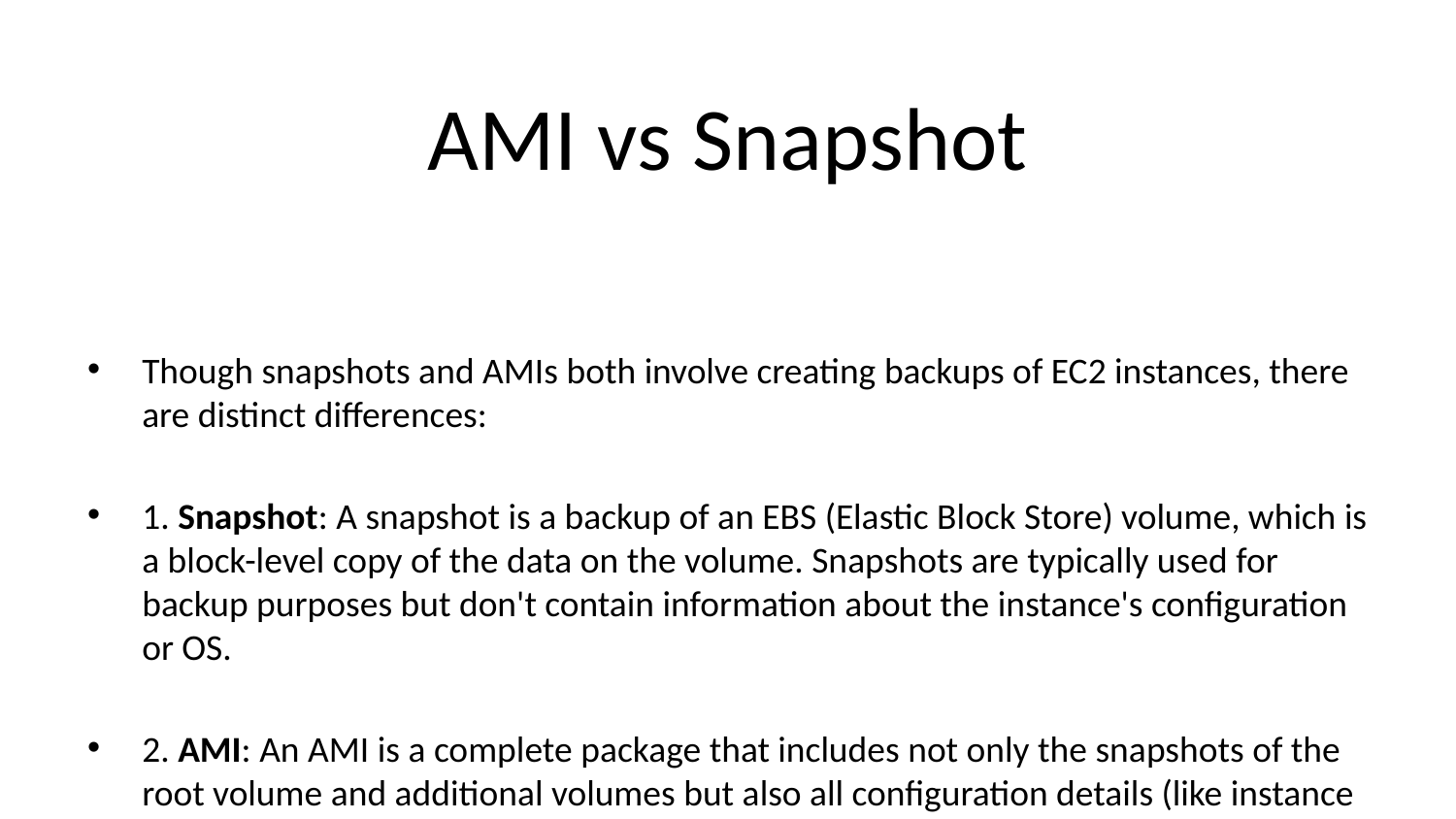

# AMI vs Snapshot

Though snapshots and AMIs both involve creating backups of EC2 instances, there are distinct differences:

1. Snapshot: A snapshot is a backup of an EBS (Elastic Block Store) volume, which is a block-level copy of the data on the volume. Snapshots are typically used for backup purposes but don't contain information about the instance's configuration or OS.

2. AMI: An AMI is a complete package that includes not only the snapshots of the root volume and additional volumes but also all configuration details (like instance type, network settings, and security settings). This allows you to launch a new instance using the same configuration as the original one.